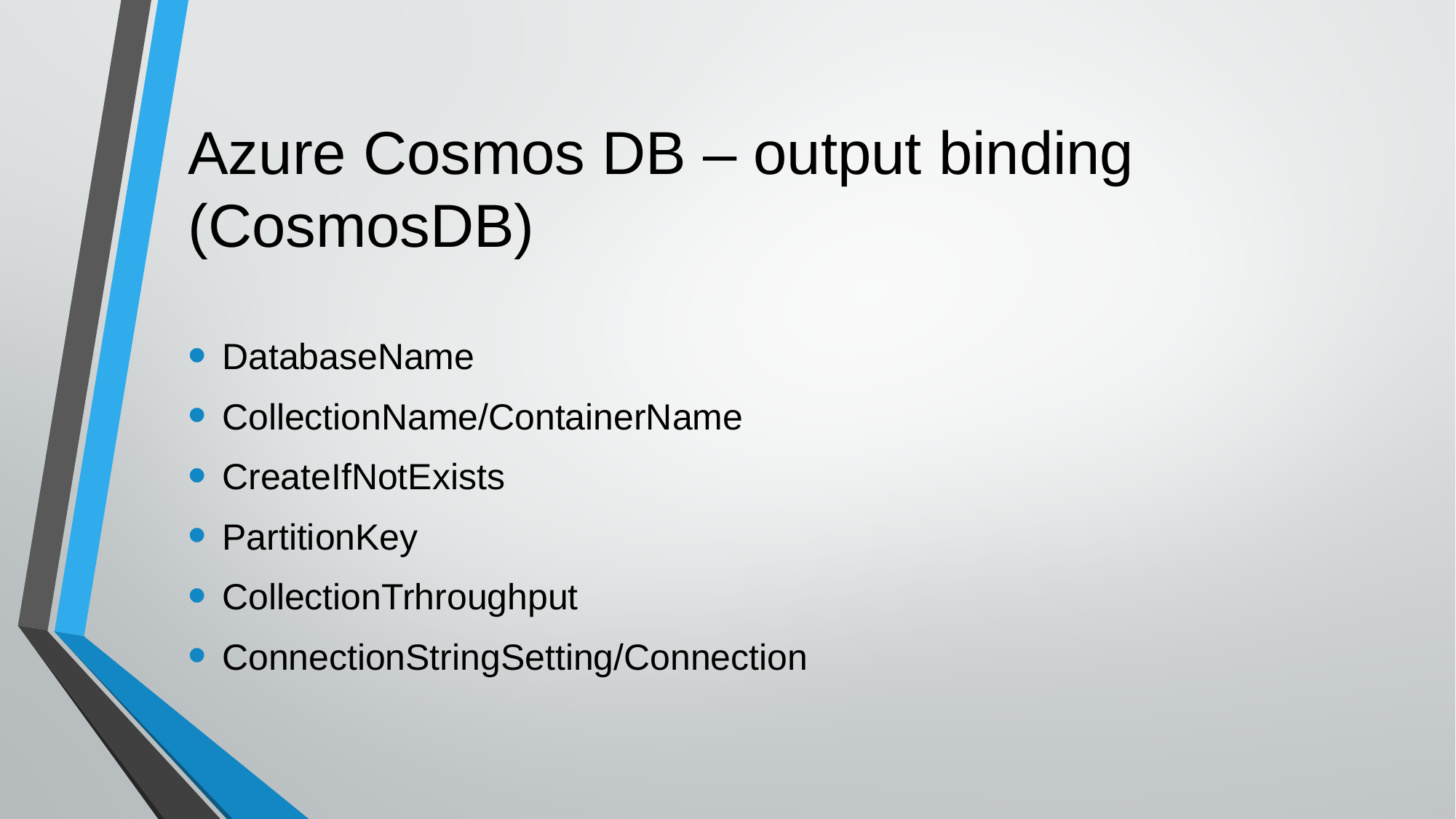

# Azure Cosmos DB – output binding (CosmosDB)
DatabaseName
CollectionName/ContainerName
CreateIfNotExists
PartitionKey
CollectionTrhroughput
ConnectionStringSetting/Connection